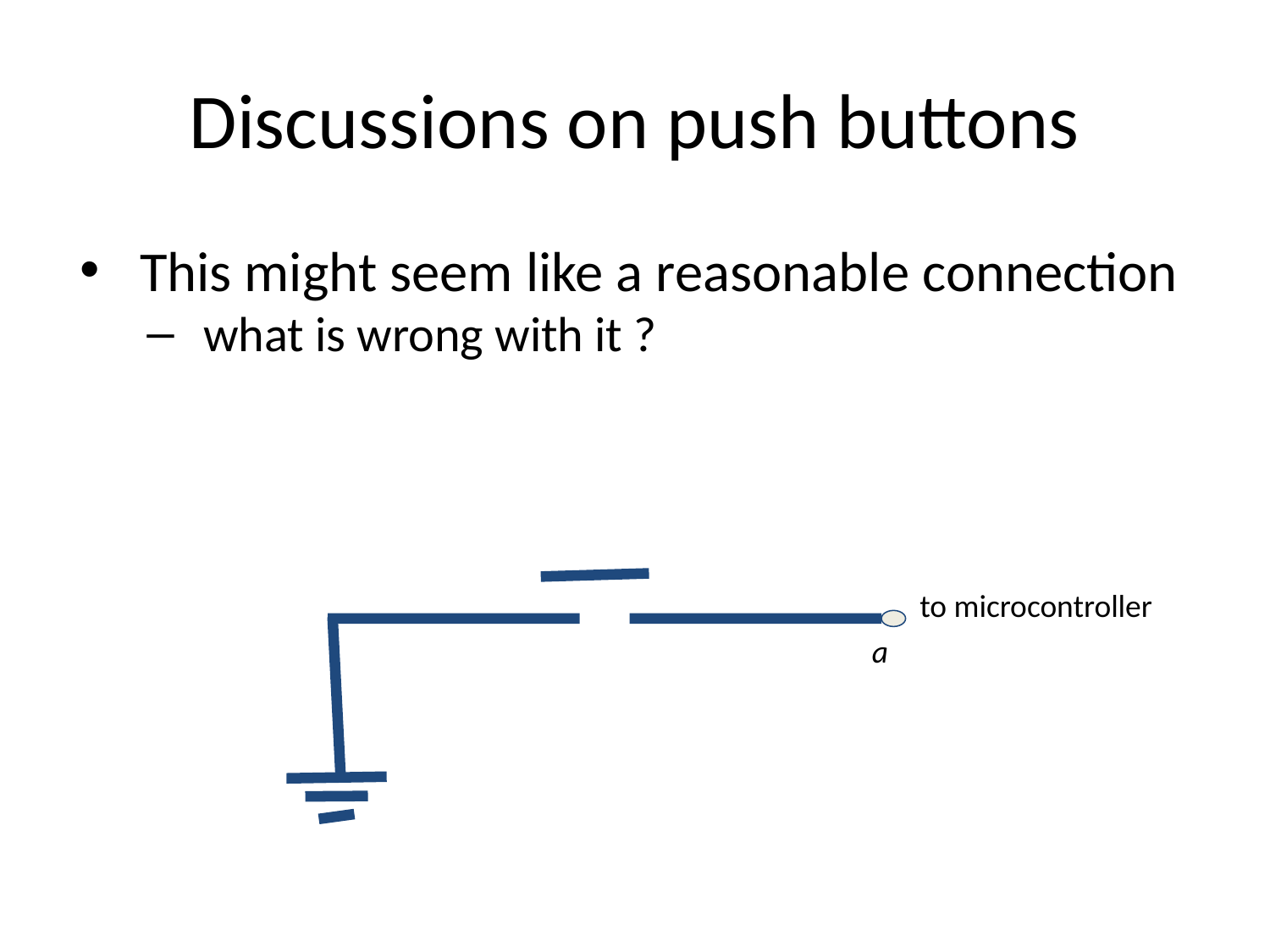

# Discussions on push buttons
This might seem like a reasonable connection
what is wrong with it ?
to microcontroller

a